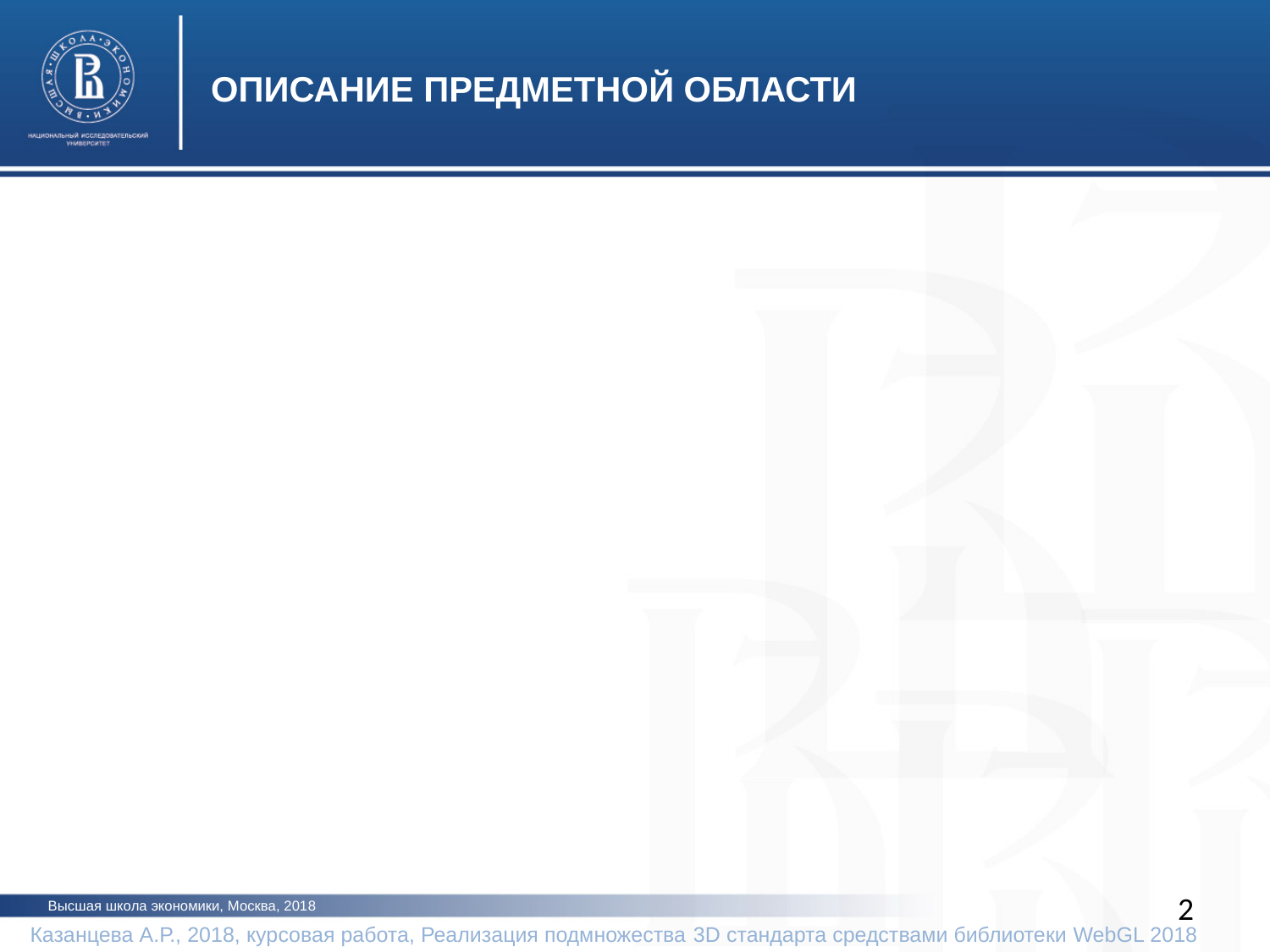

ОПИСАНИЕ ПРЕДМЕТНОЙ ОБЛАСТИ
2
Высшая школа экономики, Москва, 2018
   Казанцева А.Р., 2018, курсовая работа, Реализация подмножества 3D стандарта средствами библиотеки WebGL 2018